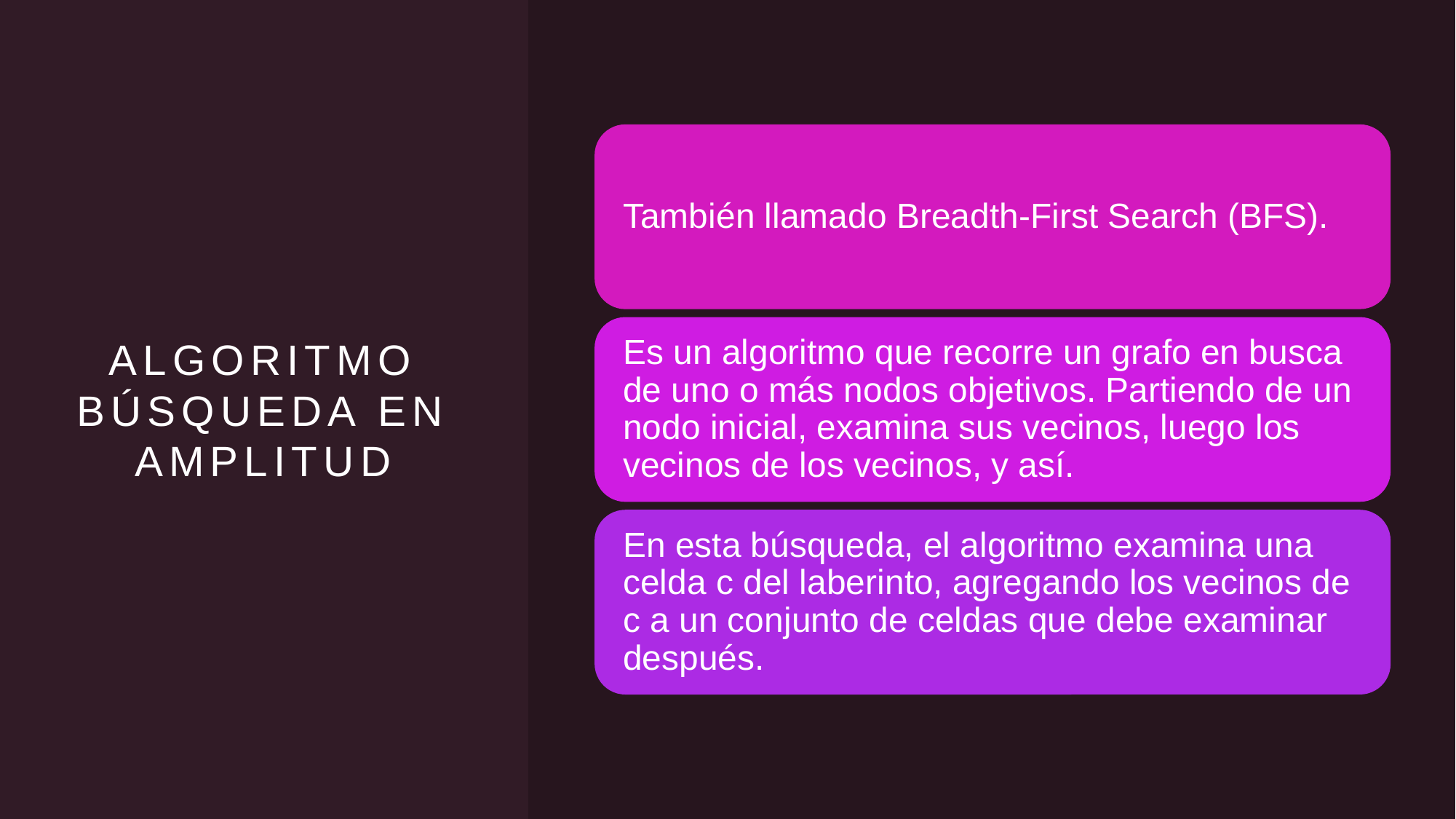

También llamado Breadth-First Search (BFS).
Es un algoritmo que recorre un grafo en busca de uno o más nodos objetivos. Partiendo de un nodo inicial, examina sus vecinos, luego los vecinos de los vecinos, y así.
En esta búsqueda, el algoritmo examina una celda c del laberinto, agregando los vecinos de c a un conjunto de celdas que debe examinar después.
# Algoritmo búsqueda en amplitud